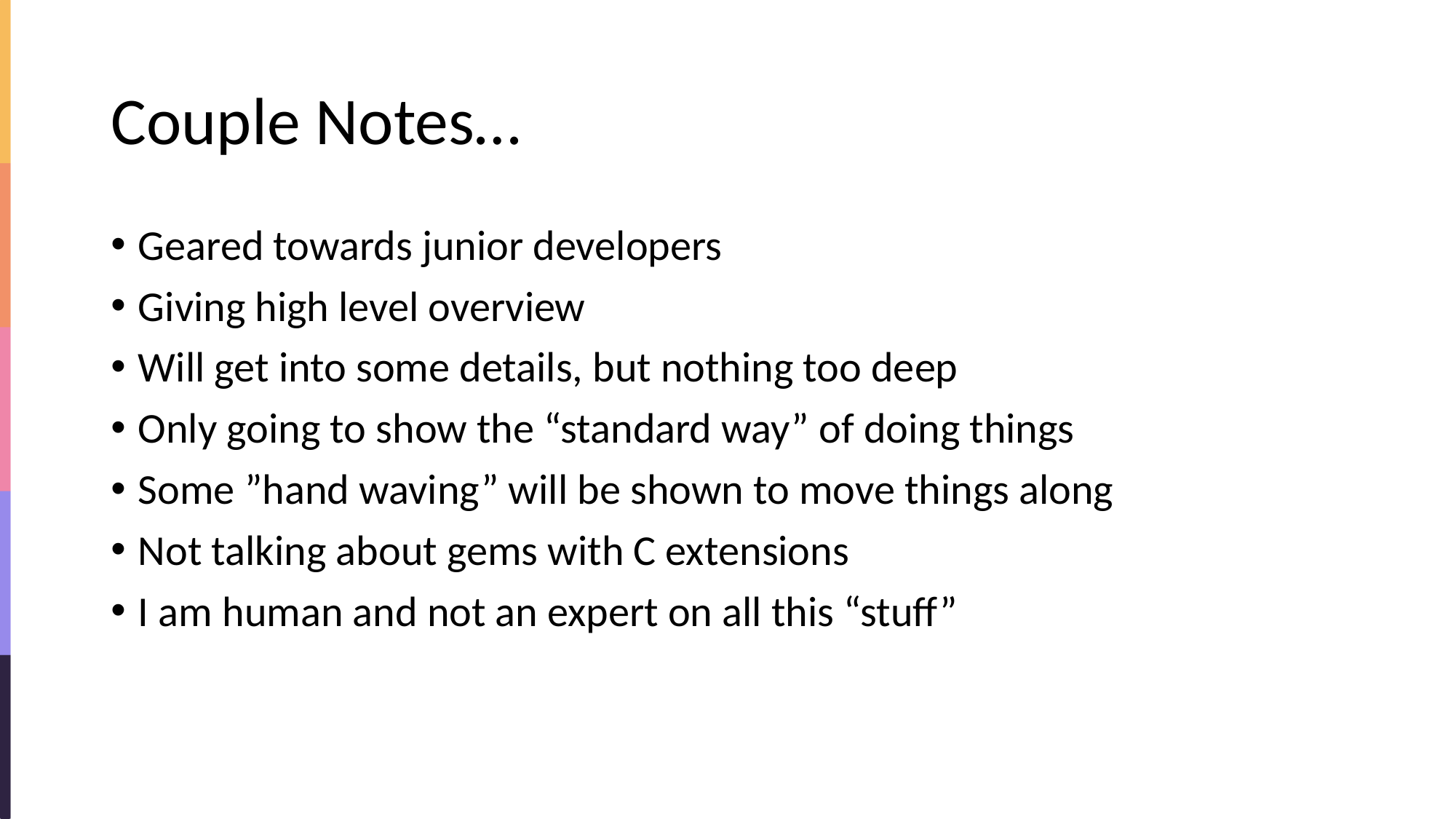

# Couple Notes…
Geared towards junior developers
Giving high level overview
Will get into some details, but nothing too deep
Only going to show the “standard way” of doing things
Some ”hand waving” will be shown to move things along
Not talking about gems with C extensions
I am human and not an expert on all this “stuff”